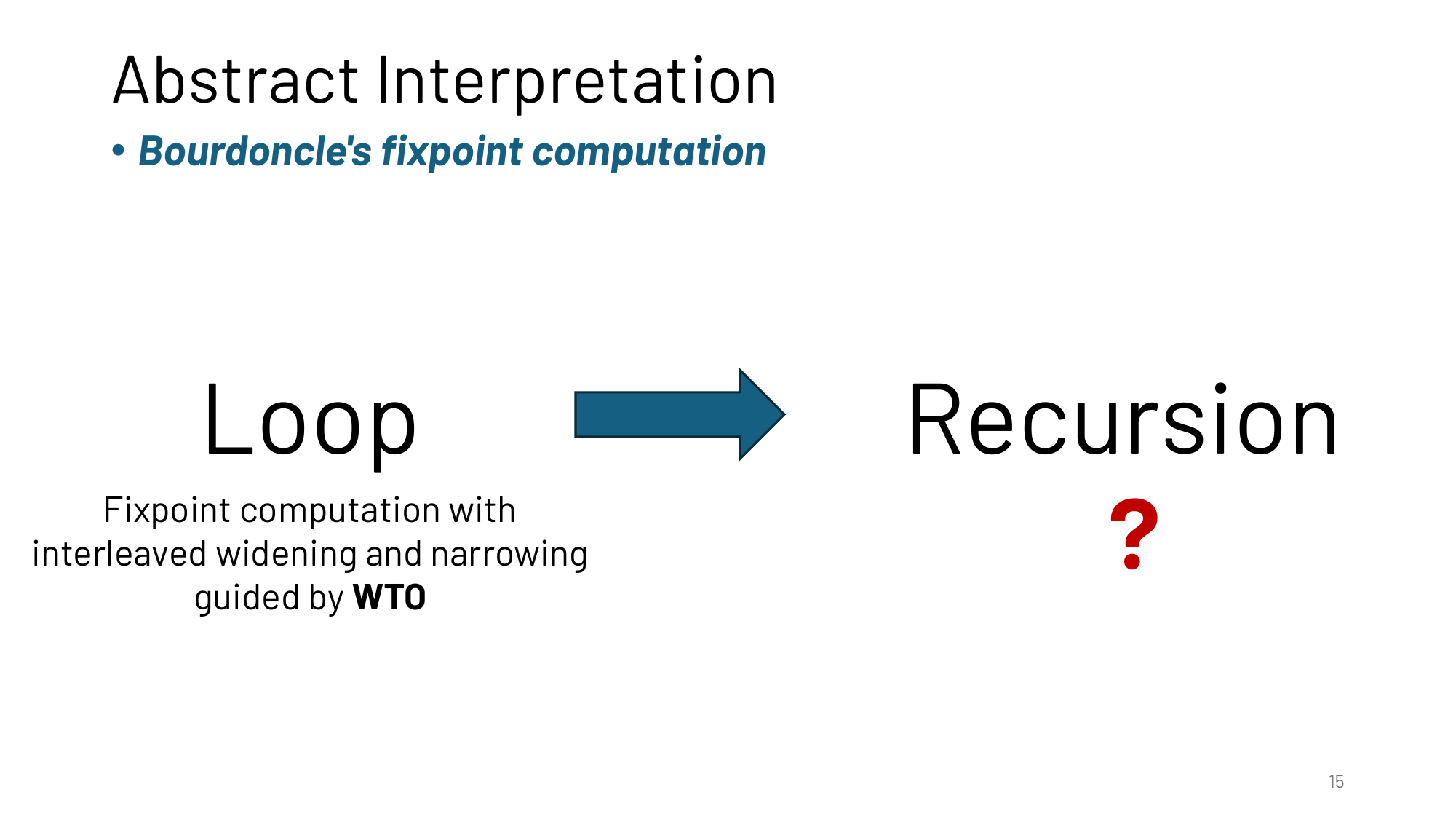

# Abstract Interpretation
Bourdoncle's fixpoint computation
Loop
Recursion

?
Fixpoint computation with
interleaved widening and narrowing
guided by WTO
15